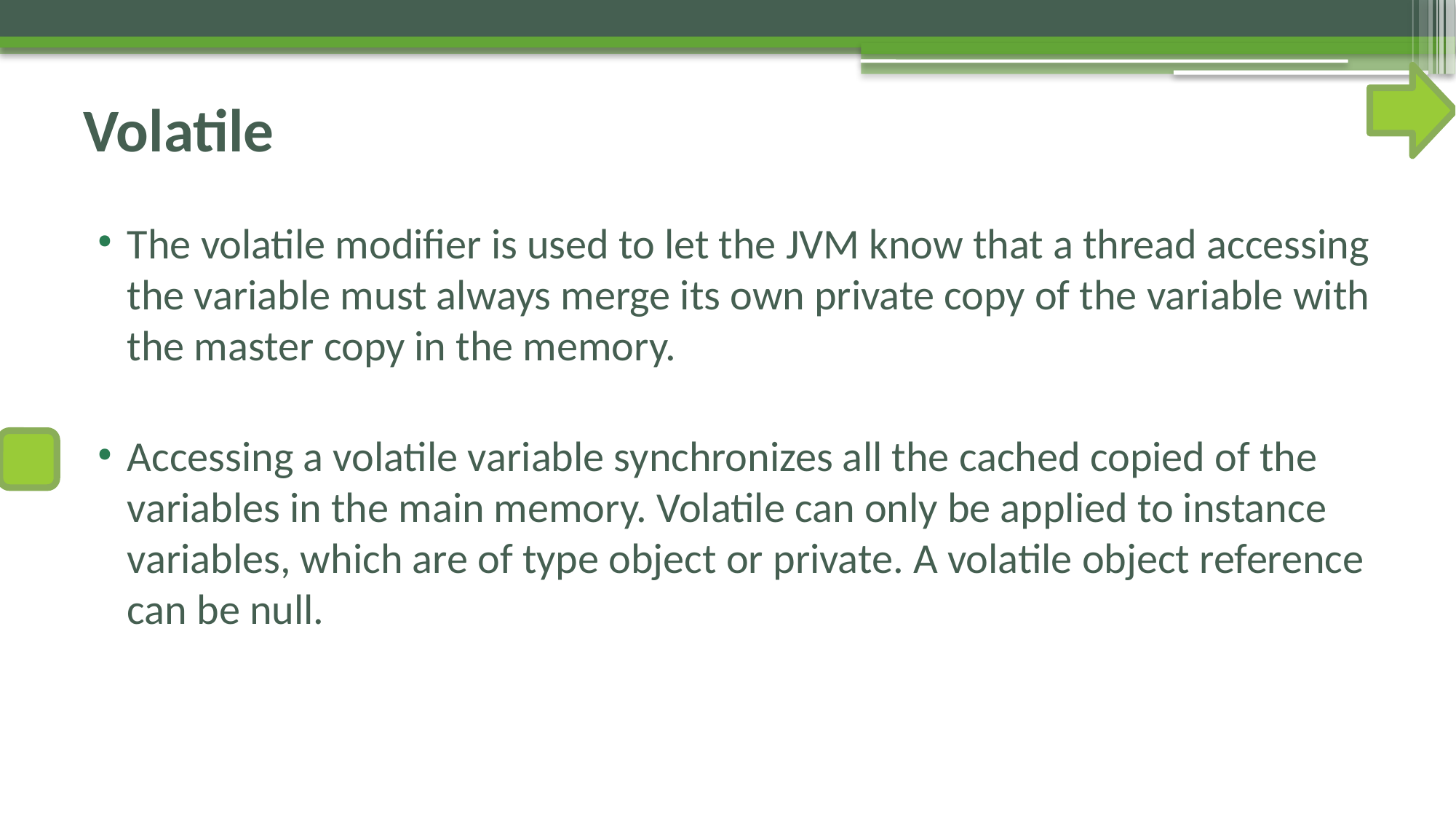

# Volatile
The volatile modifier is used to let the JVM know that a thread accessing the variable must always merge its own private copy of the variable with the master copy in the memory.

Accessing a volatile variable synchronizes all the cached copied of the variables in the main memory. Volatile can only be applied to instance variables, which are of type object or private. A volatile object reference can be null.